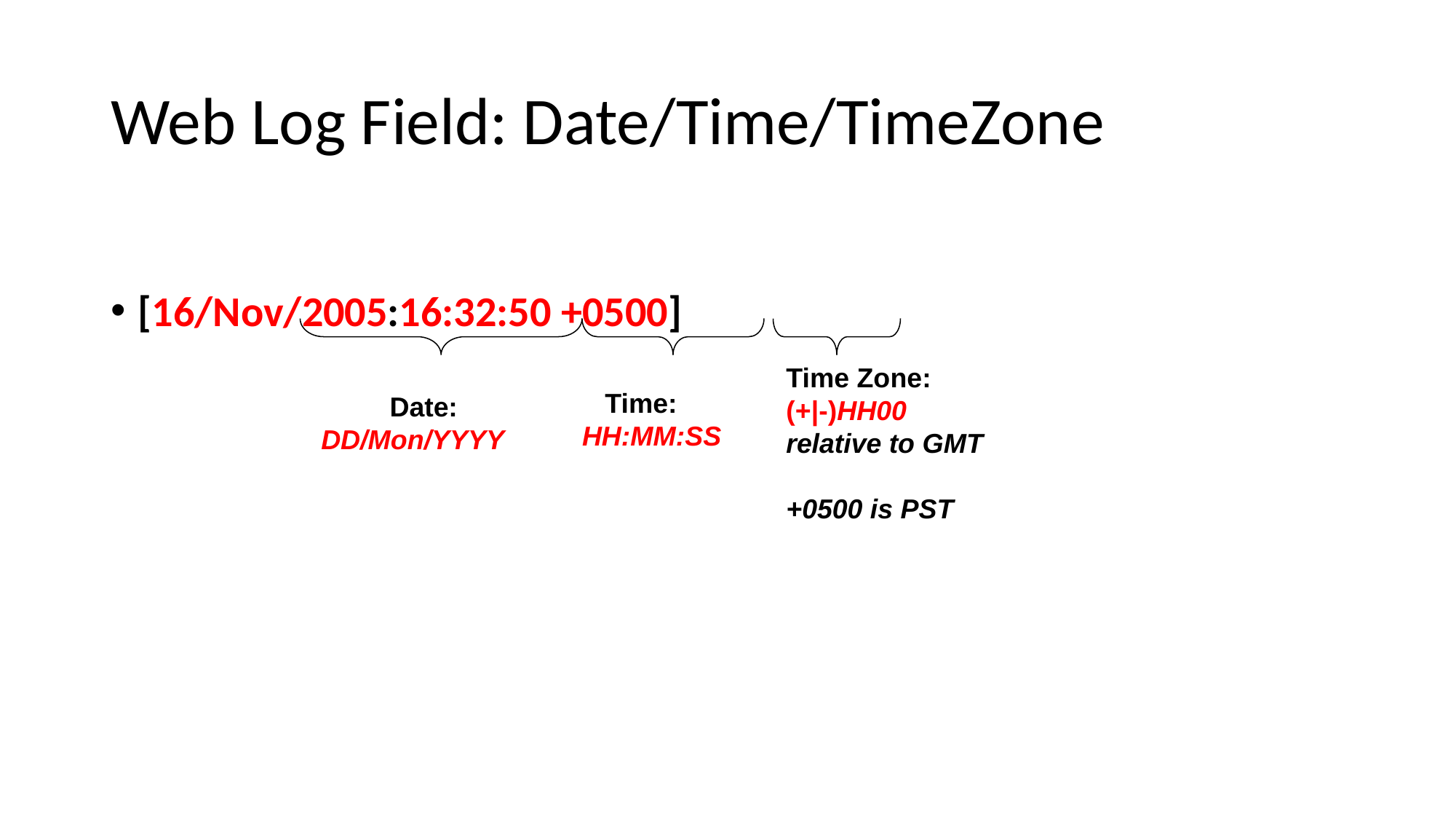

# Web Log Field: Date/Time/TimeZone

[16/Nov/2005:16:32:50 +0500]

Time Zone:
(+|-)HH00
relative to GMT

+0500 is PST
   Time:
HH:MM:SS
         Date:
DD/Mon/YYYY